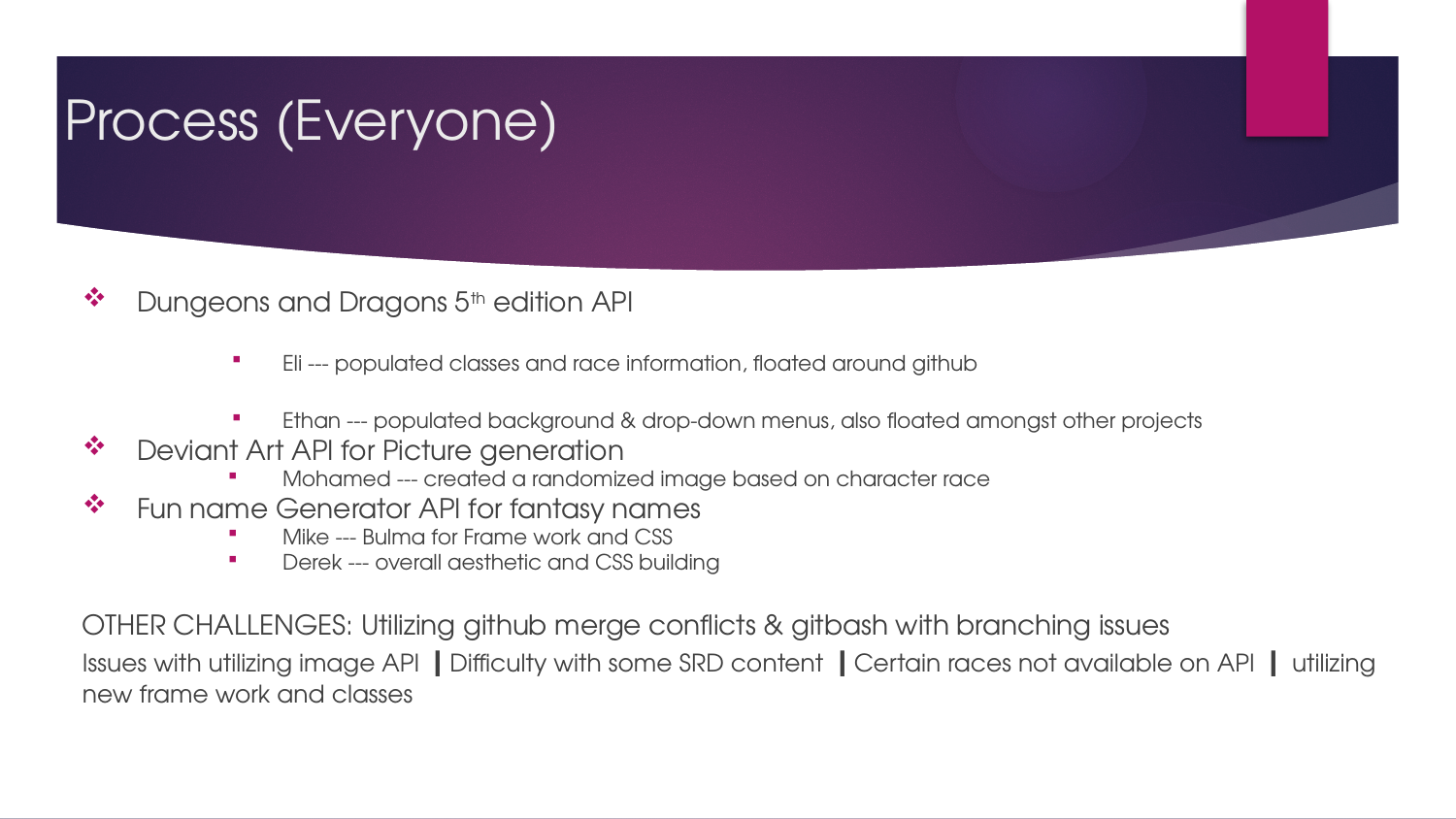

# Process (Everyone)

Dungeons and Dragons 5th edition API
Eli --- populated classes and race information, floated around github
Ethan --- populated background & drop-down menus, also floated amongst other projects
Deviant Art API for Picture generation
Mohamed --- created a randomized image based on character race
Fun name Generator API for fantasy names
Mike --- Bulma for Frame work and CSS
Derek --- overall aesthetic and CSS building

OTHER CHALLENGES: Utilizing github merge conflicts & gitbash with branching issues
Issues with utilizing image API  | Difficulty with some SRD content  | Certain races not available on API  |  utilizing new frame work and classes